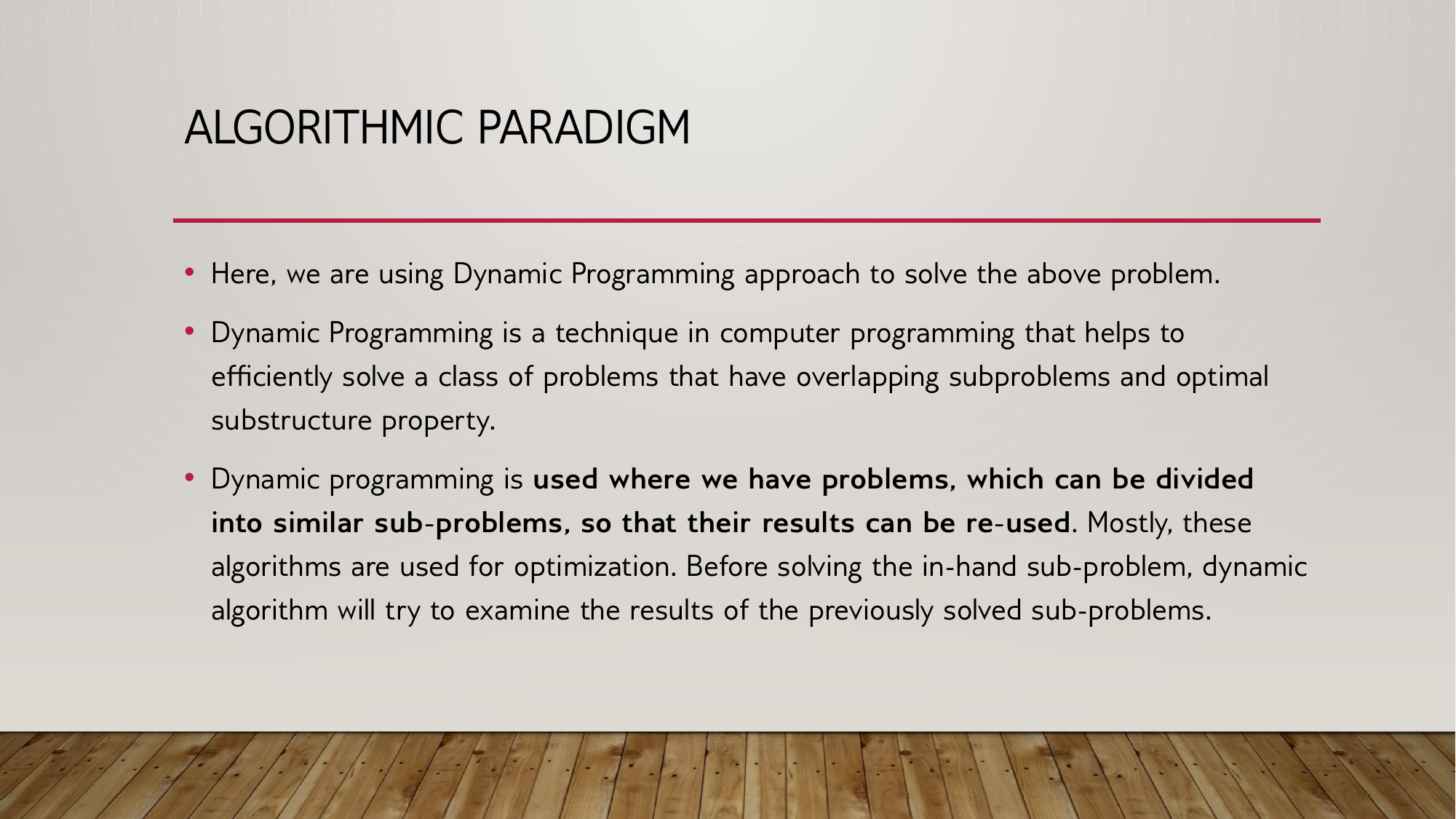

# Algorithmic paradigm
Here, we are using Dynamic Programming approach to solve the above problem.
Dynamic Programming is a technique in computer programming that helps to efficiently solve a class of problems that have overlapping subproblems and optimal substructure property.
Dynamic programming is used where we have problems, which can be divided into similar sub-problems, so that their results can be re-used. Mostly, these algorithms are used for optimization. Before solving the in-hand sub-problem, dynamic algorithm will try to examine the results of the previously solved sub-problems.